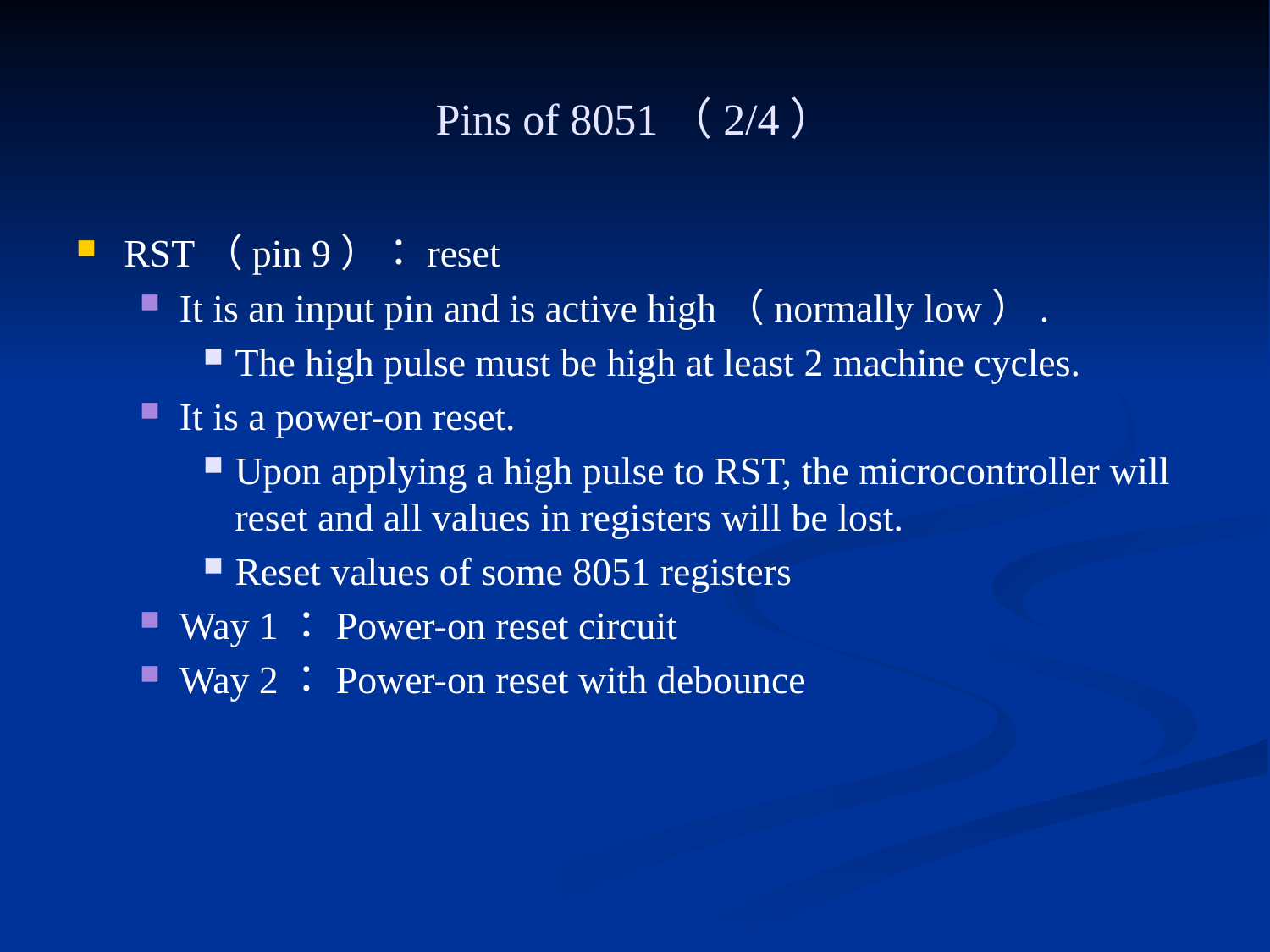

# Pins of 8051（2/4）
RST（pin 9）：reset
It is an input pin and is active high（normally low）.
The high pulse must be high at least 2 machine cycles.
It is a power-on reset.
Upon applying a high pulse to RST, the microcontroller will reset and all values in registers will be lost.
Reset values of some 8051 registers
Way 1：Power-on reset circuit
Way 2：Power-on reset with debounce